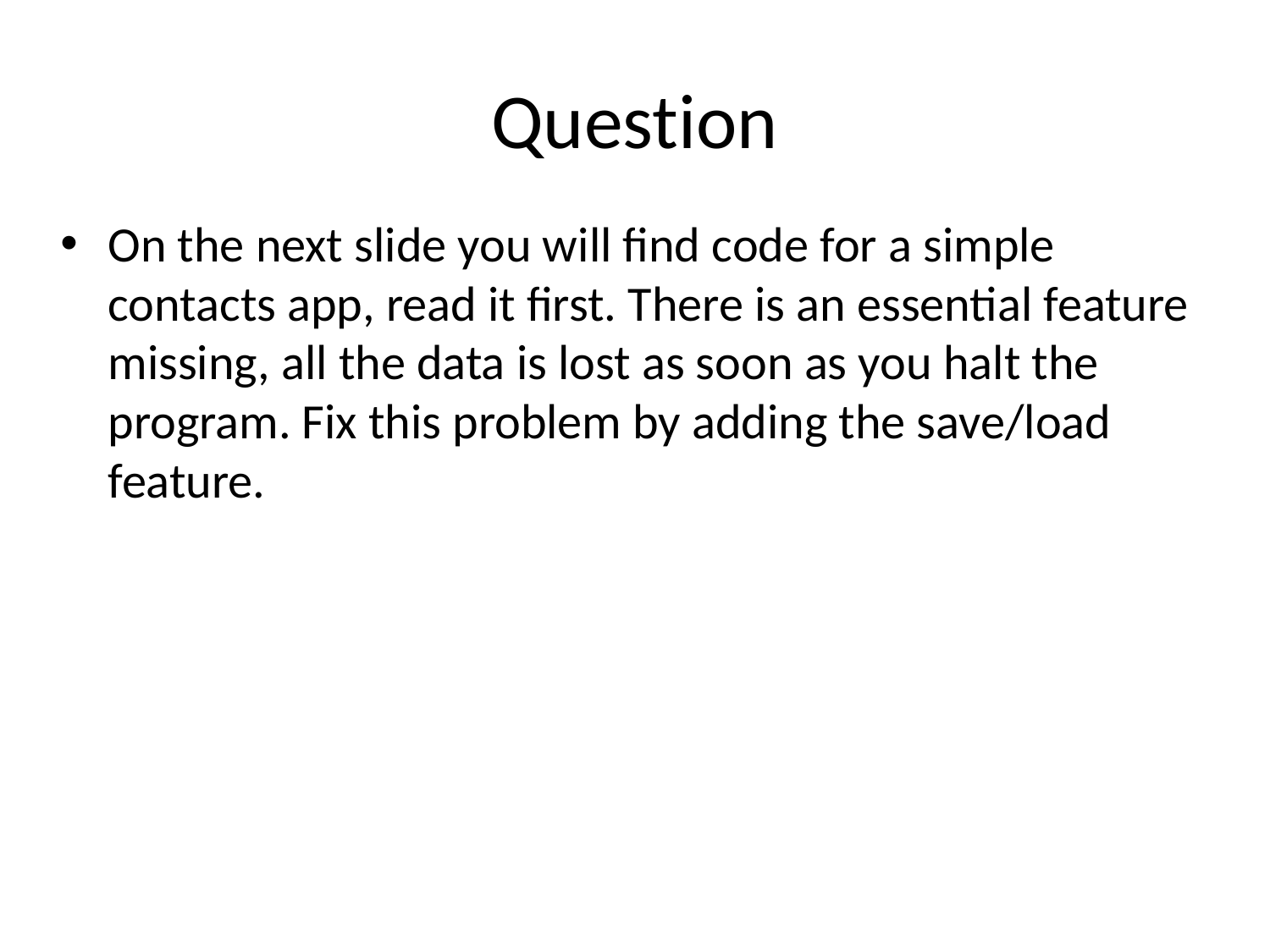

# Question
On the next slide you will find code for a simple contacts app, read it first. There is an essential feature missing, all the data is lost as soon as you halt the program. Fix this problem by adding the save/load feature.